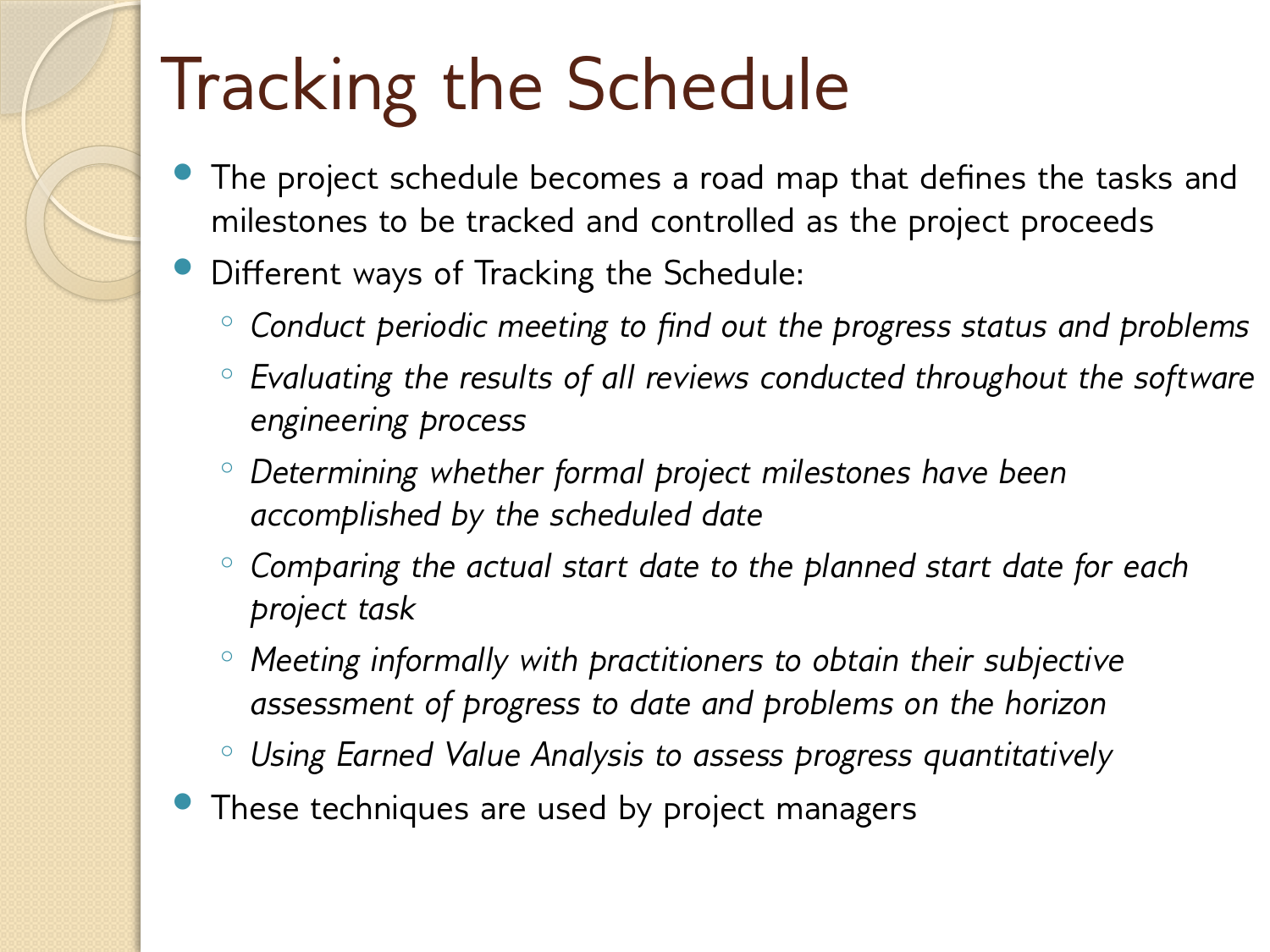

# Tracking the Schedule
The project schedule becomes a road map that defines the tasks and milestones to be tracked and controlled as the project proceeds
Different ways of Tracking the Schedule:
Conduct periodic meeting to find out the progress status and problems
Evaluating the results of all reviews conducted throughout the software engineering process
Determining whether formal project milestones have been accomplished by the scheduled date
Comparing the actual start date to the planned start date for each project task
Meeting informally with practitioners to obtain their subjective assessment of progress to date and problems on the horizon
Using Earned Value Analysis to assess progress quantitatively
These techniques are used by project managers